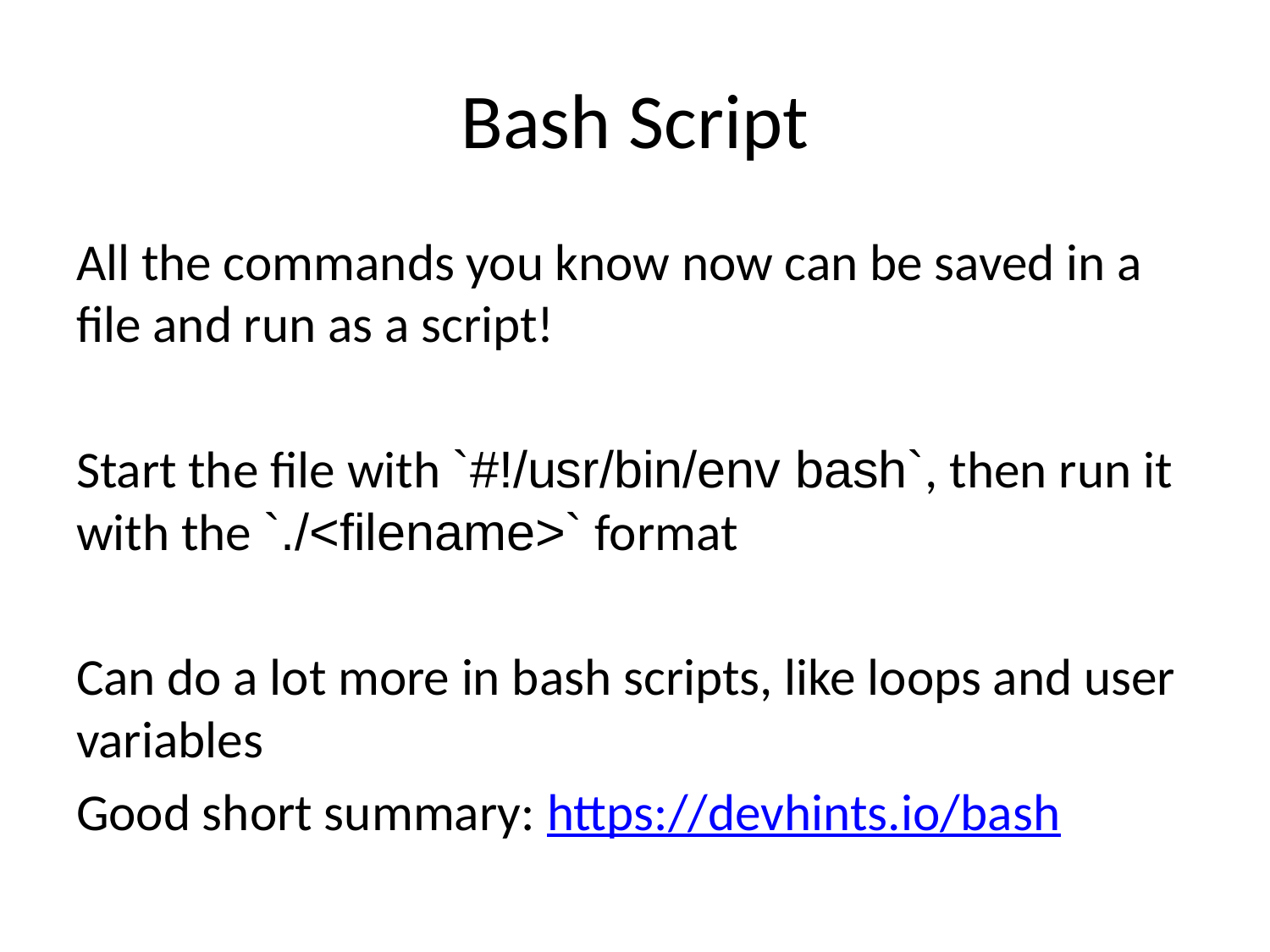

# Bash Script
All the commands you know now can be saved in a file and run as a script!

Start the file with `#!/usr/bin/env bash`, then run it with the `./<filename>` format

Can do a lot more in bash scripts, like loops and user variables
Good short summary: https://devhints.io/bash